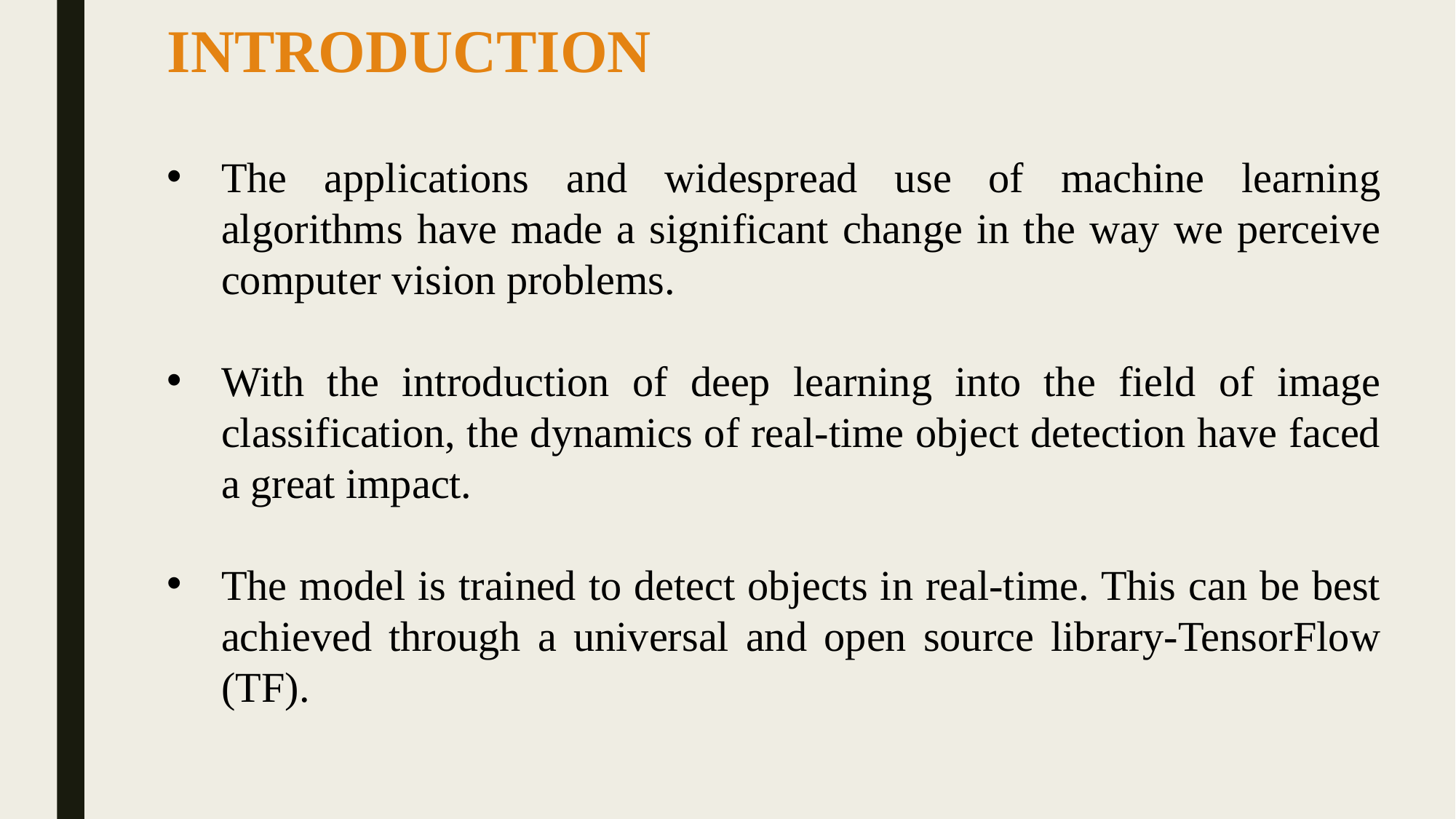

# INTRODUCTION
The applications and widespread use of machine learning algorithms have made a significant change in the way we perceive computer vision problems.

With the introduction of deep learning into the field of image classification, the dynamics of real-time object detection have faced a great impact.

The model is trained to detect objects in real-time. This can be best achieved through a universal and open source library-TensorFlow (TF).